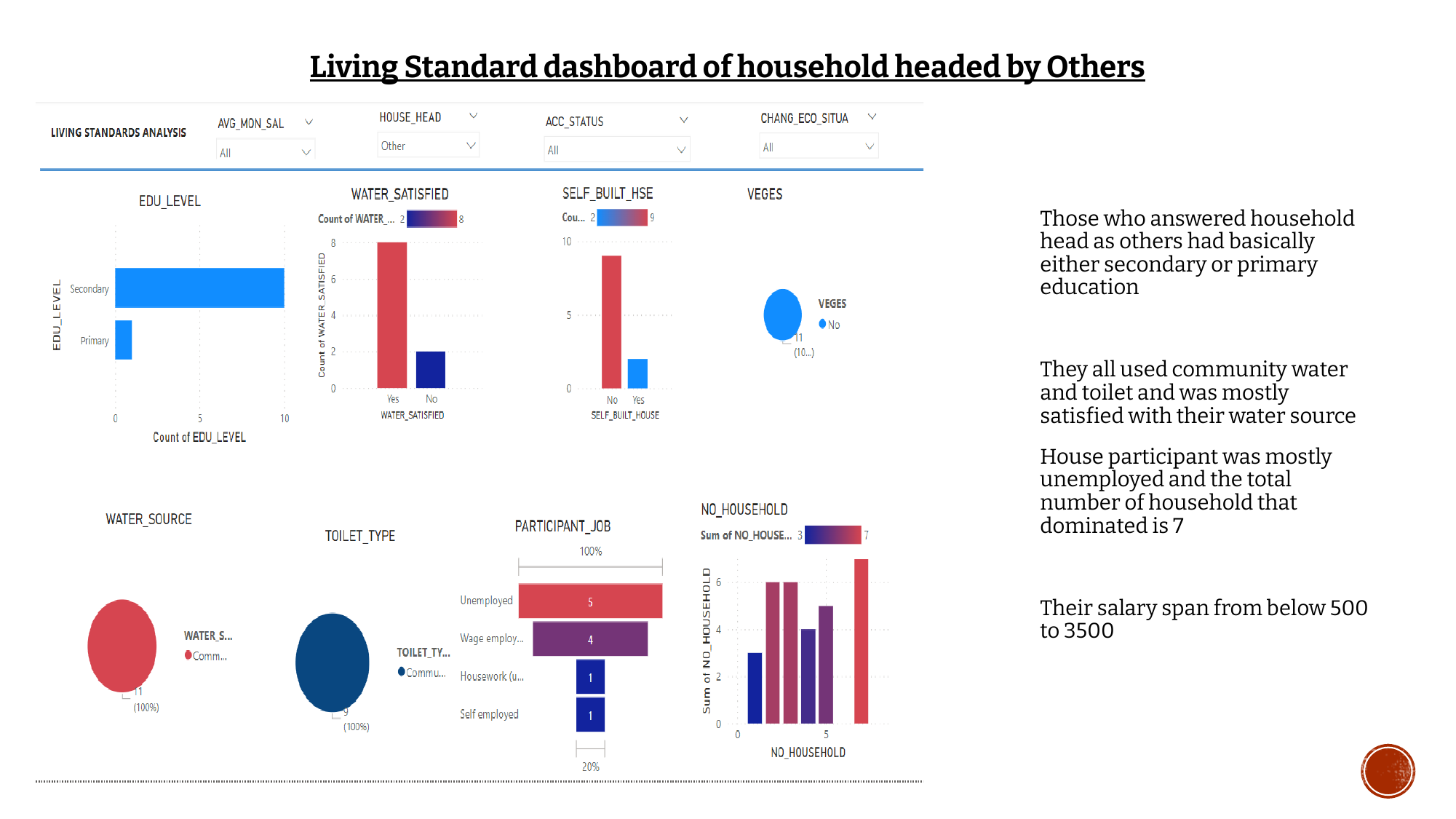

Living Standard dashboard of household headed by Others

Those who answered household head as others had basically either secondary or primary education

They all used community water and toilet and was mostly satisfied with their water source
House participant was mostly unemployed and the total number of household that dominated is 7

Their salary span from below 500 to 3500